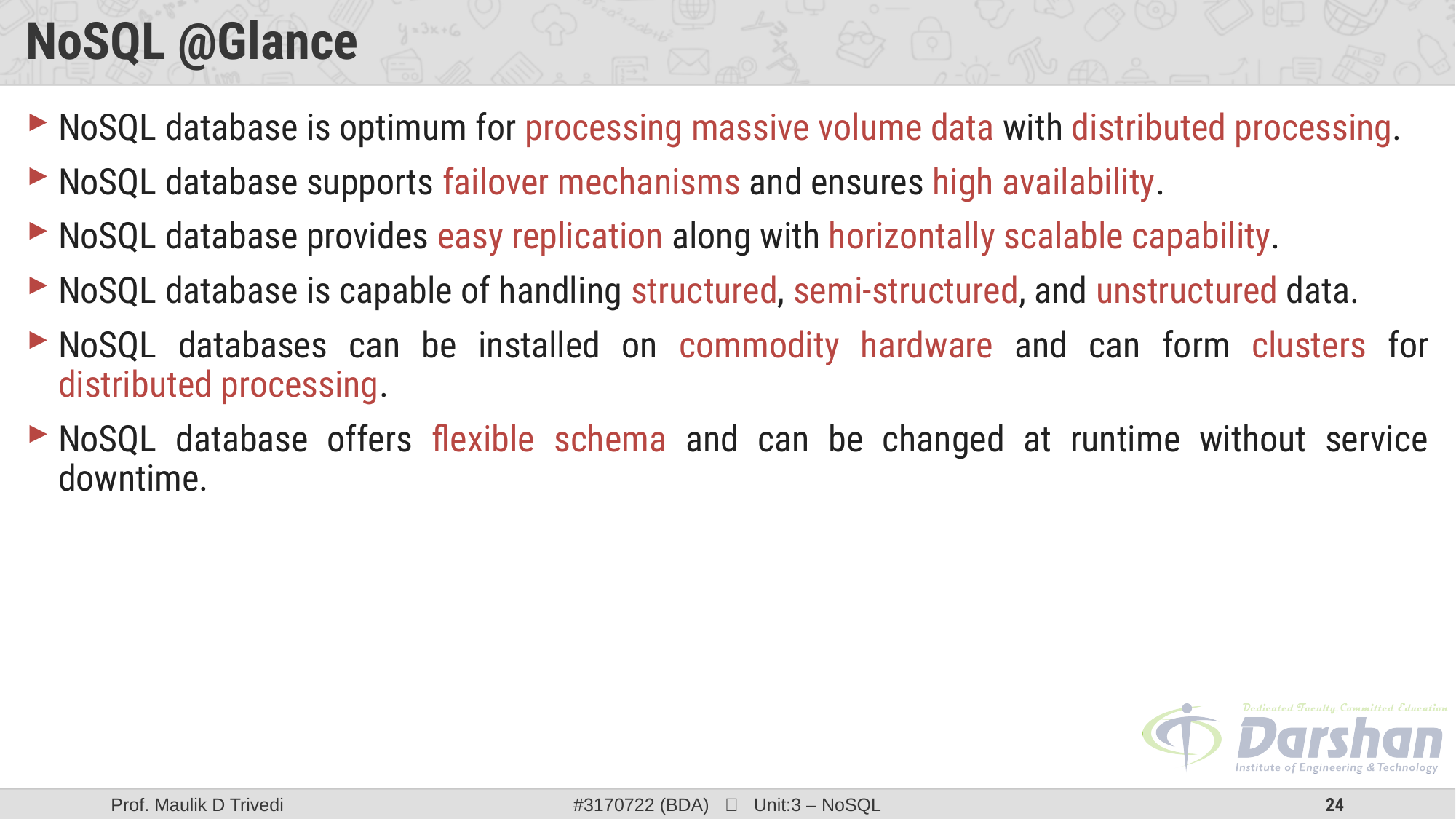

# NoSQL @Glance
NoSQL database is optimum for processing massive volume data with distributed processing.
NoSQL database supports failover mechanisms and ensures high availability.
NoSQL database provides easy replication along with horizontally scalable capability.
NoSQL database is capable of handling structured, semi-structured, and unstructured data.
NoSQL databases can be installed on commodity hardware and can form clusters for distributed processing.
NoSQL database offers flexible schema and can be changed at runtime without service downtime.